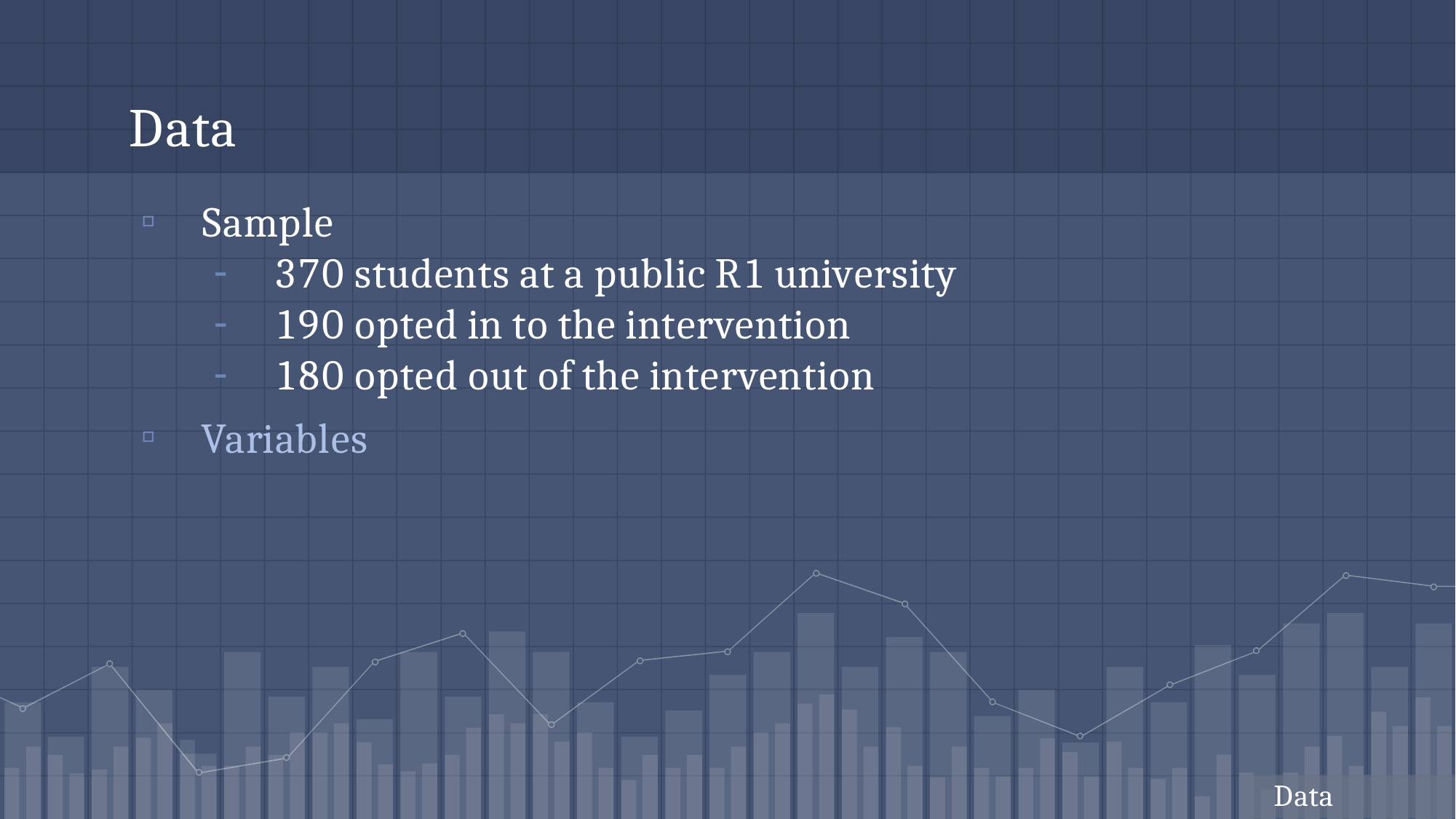

# Data
Sample
370 students at a public R1 university
190 opted in to the intervention
180 opted out of the intervention
Variables

Data